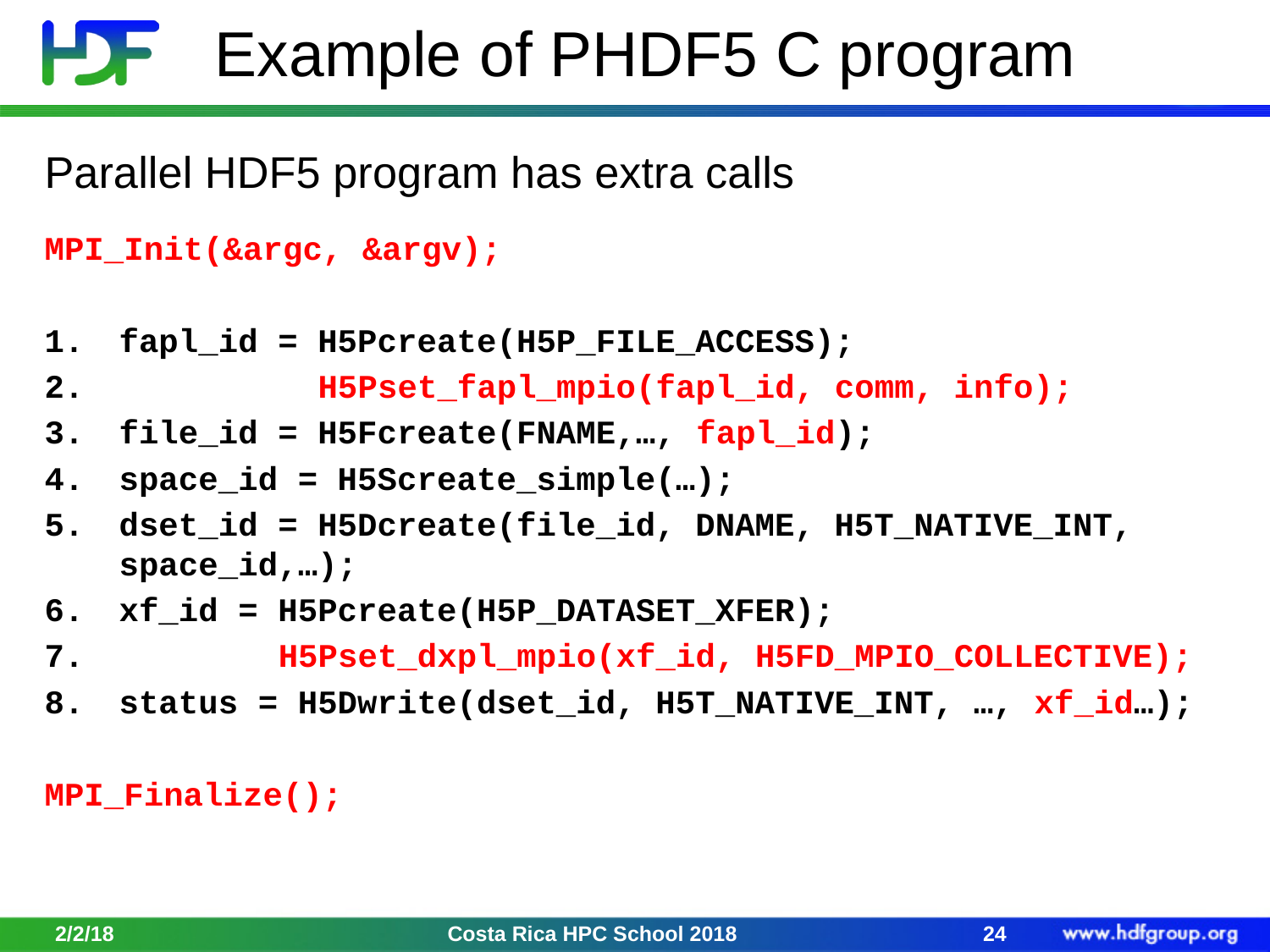

# Example of PHDF5 C program
Parallel HDF5 program has extra calls

MPI_Init(&argc, &argv);

fapl_id = H5Pcreate(H5P_FILE_ACCESS);
          H5Pset_fapl_mpio(fapl_id, comm, info);
file_id = H5Fcreate(FNAME,…, fapl_id);
space_id = H5Screate_simple(…);
dset_id = H5Dcreate(file_id, DNAME, H5T_NATIVE_INT, space_id,…);
xf_id = H5Pcreate(H5P_DATASET_XFER);
        H5Pset_dxpl_mpio(xf_id, H5FD_MPIO_COLLECTIVE);
status = H5Dwrite(dset_id, H5T_NATIVE_INT, …, xf_id…);

MPI_Finalize();

2/2/18
Costa Rica HPC School 2018
24